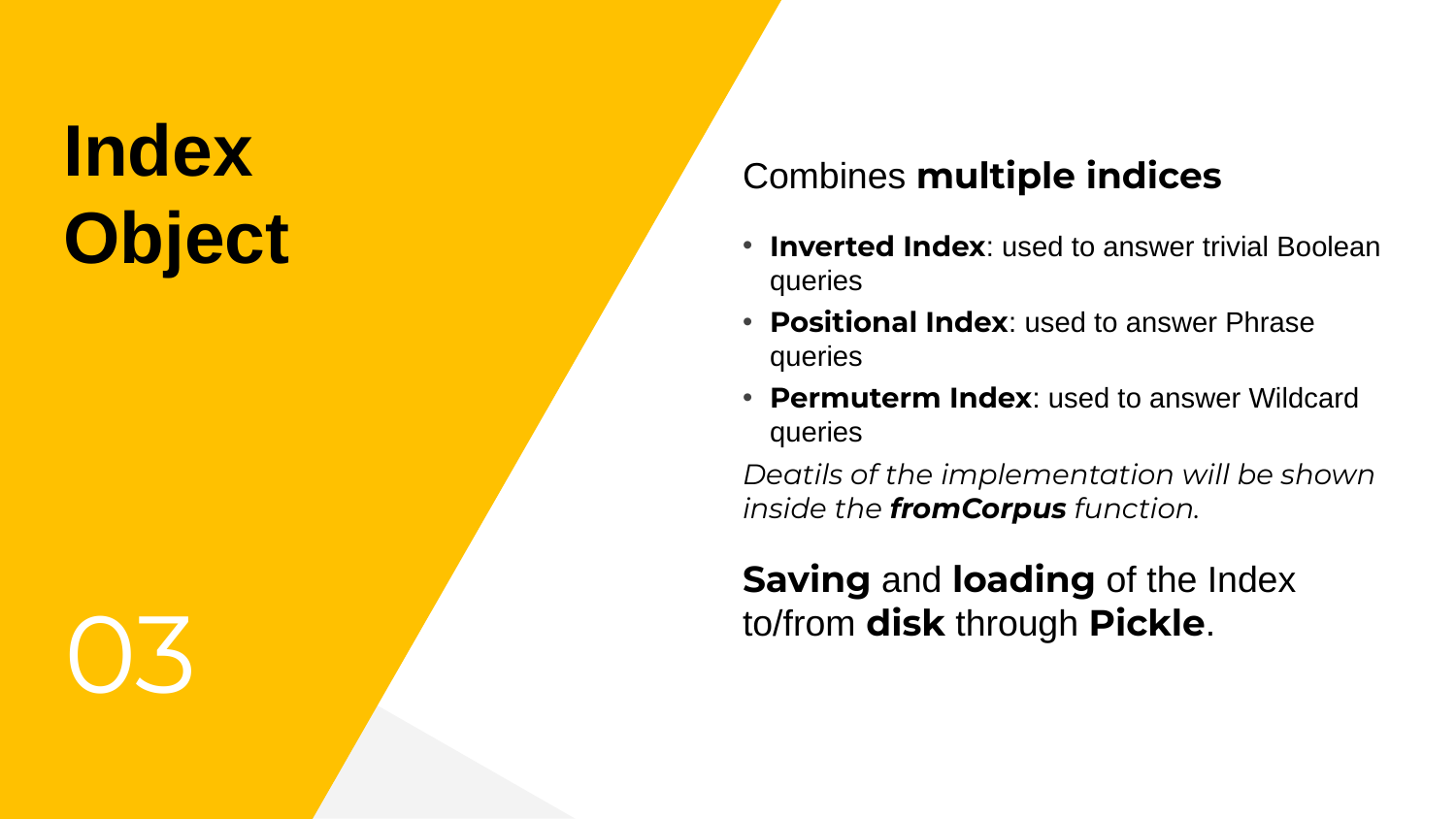

# Index Object
Combines multiple indices
Inverted Index: used to answer trivial Boolean queries
Positional Index: used to answer Phrase queries
Permuterm Index: used to answer Wildcard queries
Deatils of the implementation will be shown inside the fromCorpus function.
Saving and loading of the Index to/from disk through Pickle.

03